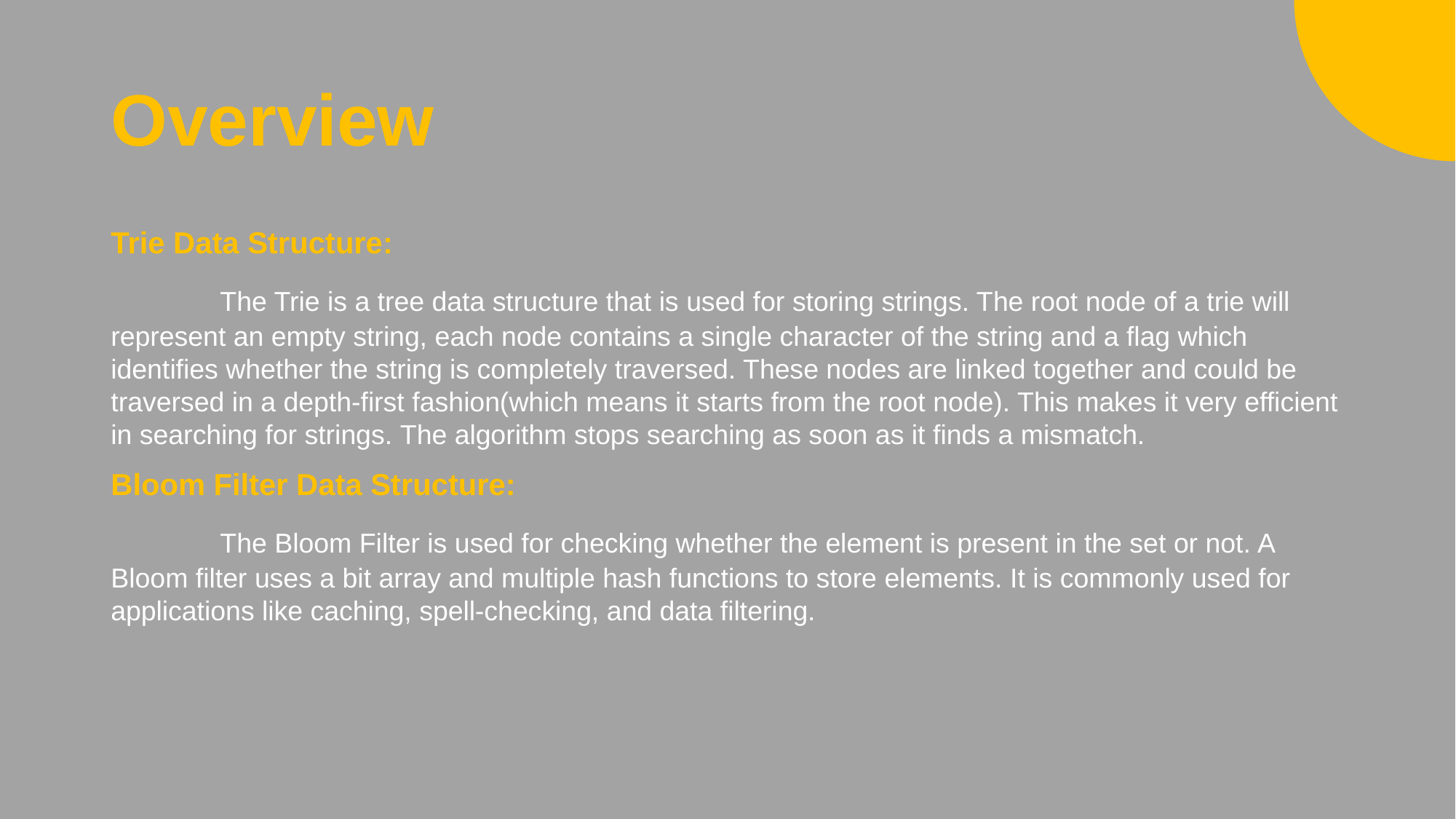

# Overview
Trie Data Structure:
	The Trie is a tree data structure that is used for storing strings. The root node of a trie will represent an empty string, each node contains a single character of the string and a flag which identifies whether the string is completely traversed. These nodes are linked together and could be traversed in a depth-first fashion(which means it starts from the root node). This makes it very efficient in searching for strings. The algorithm stops searching as soon as it finds a mismatch.
Bloom Filter Data Structure:
	The Bloom Filter is used for checking whether the element is present in the set or not. A Bloom filter uses a bit array and multiple hash functions to store elements. It is commonly used for applications like caching, spell-checking, and data filtering.